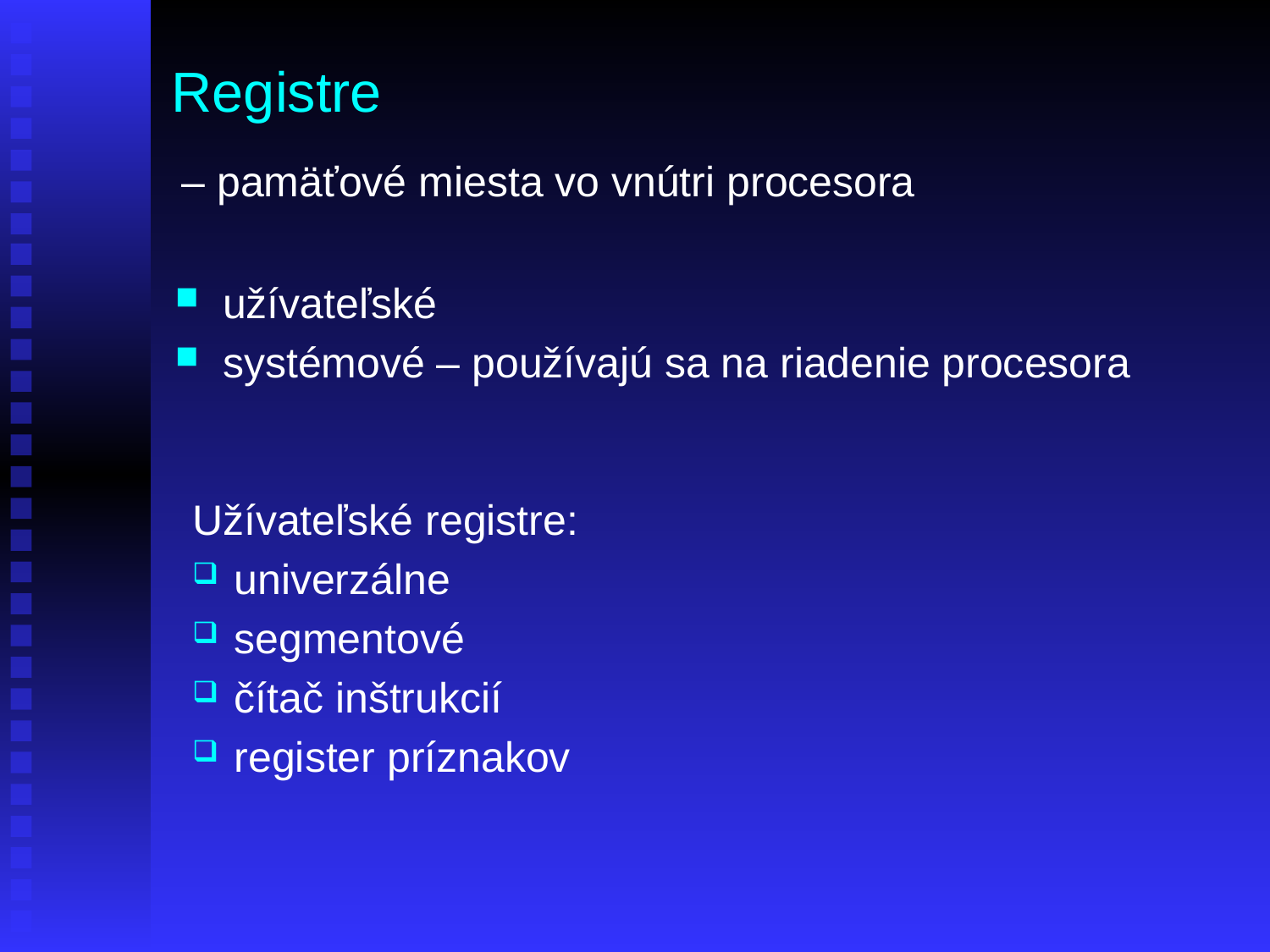

# Registre
– pamäťové miesta vo vnútri procesora
užívateľské
systémové – používajú sa na riadenie procesora
Užívateľské registre:
 univerzálne
 segmentové
 čítač inštrukcií
 register príznakov